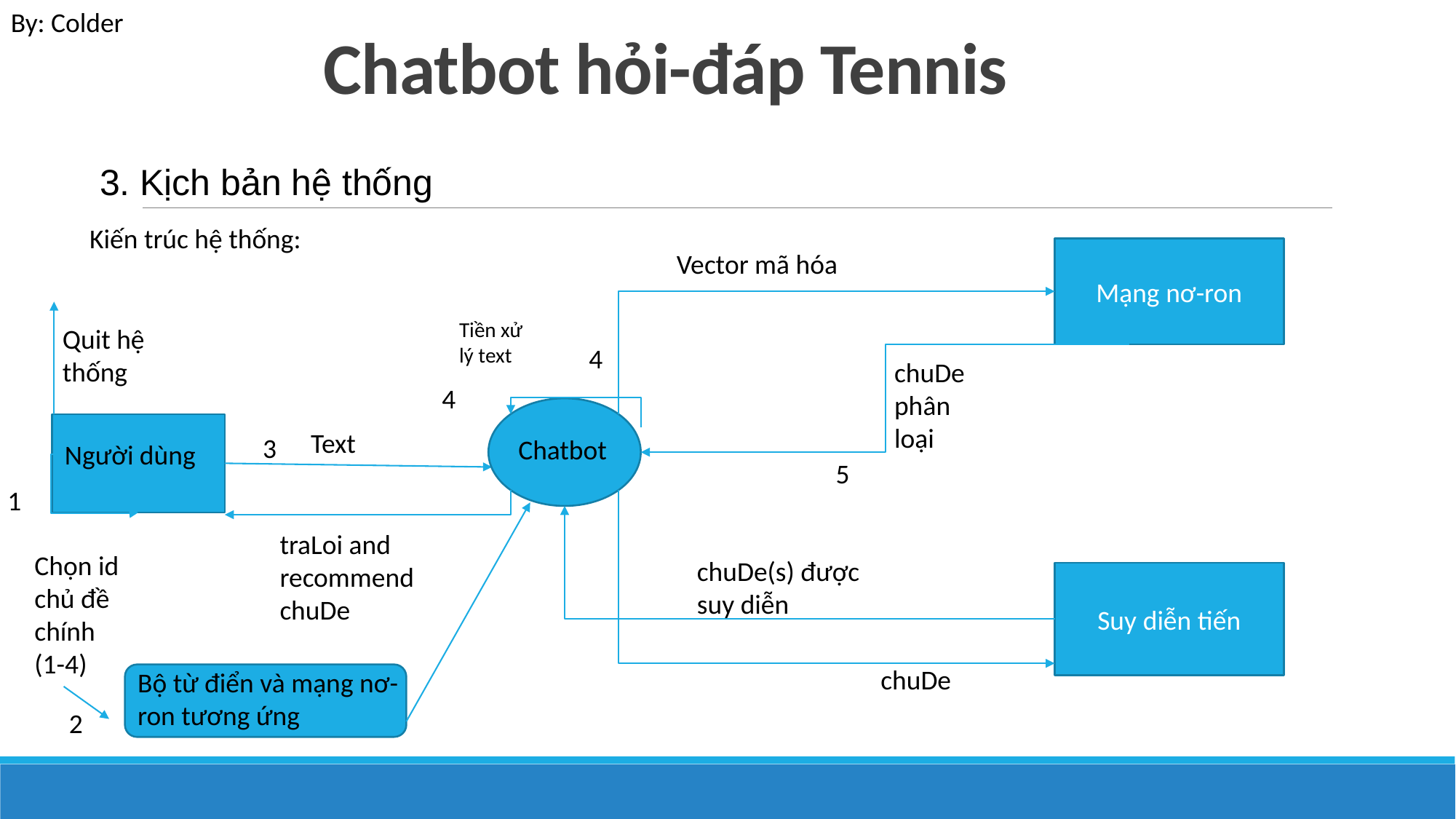

By: Colder
# Chatbot hỏi-đáp Tennis
3. Kịch bản hệ thống

Kiến trúc hệ thống:
Mạng nơ-ron
Vector mã hóa
Tiền xử lý text
Quit hệ thống
4
chuDe phân loại
4

Text
3
Chatbot
Người dùng
5
1
traLoi and recommend chuDe
Chọn id chủ đề chính (1-4)
chuDe(s) được suy diễn
Suy diễn tiến
chuDe
Bộ từ điển và mạng nơ-ron tương ứng

2